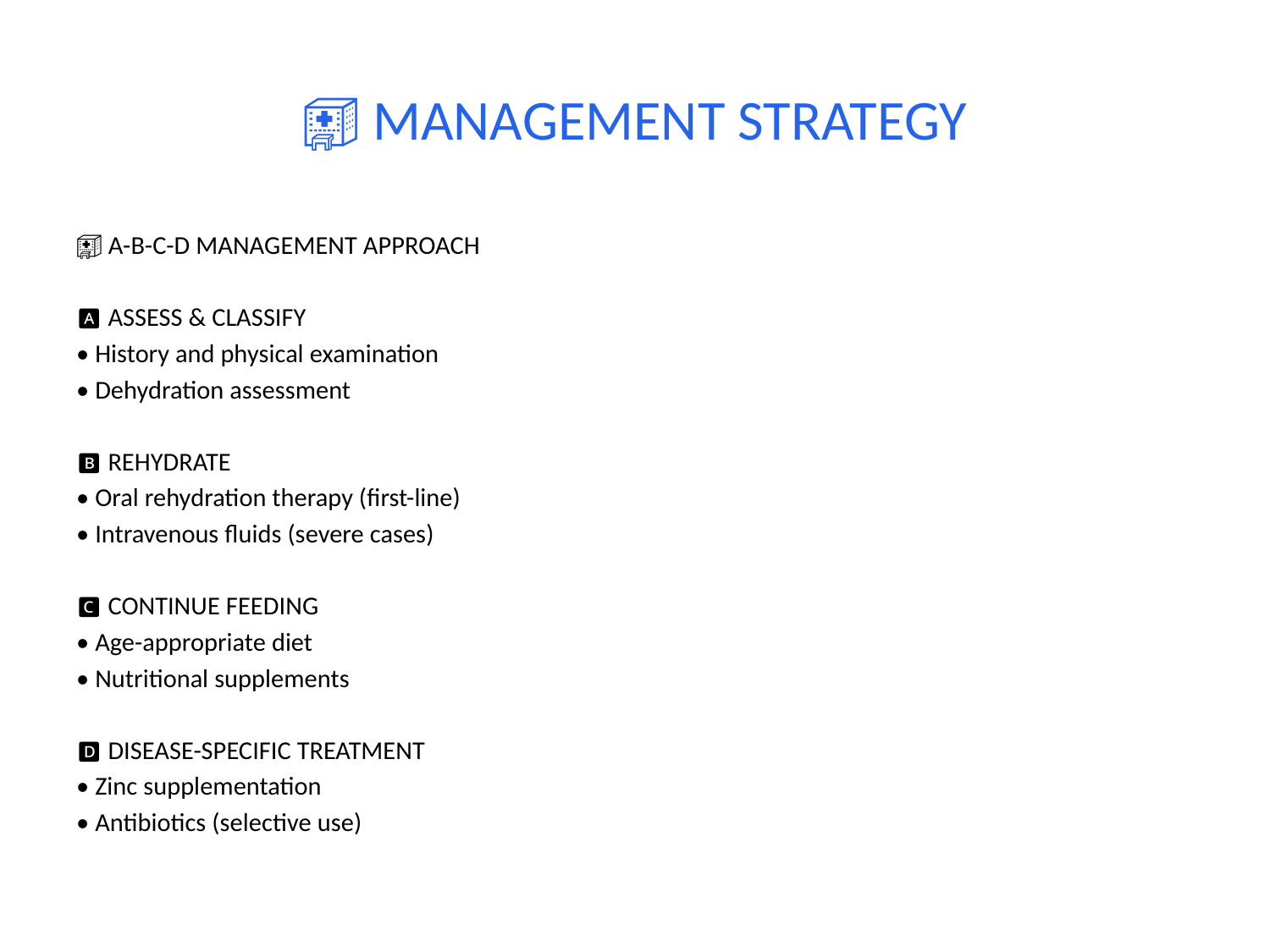

# 🏥 MANAGEMENT STRATEGY
🏥 A-B-C-D MANAGEMENT APPROACH

🅰️ ASSESS & CLASSIFY
• History and physical examination
• Dehydration assessment

🅱️ REHYDRATE
• Oral rehydration therapy (first-line)
• Intravenous fluids (severe cases)

🅲️ CONTINUE FEEDING
• Age-appropriate diet
• Nutritional supplements

🅳️ DISEASE-SPECIFIC TREATMENT
• Zinc supplementation
• Antibiotics (selective use)